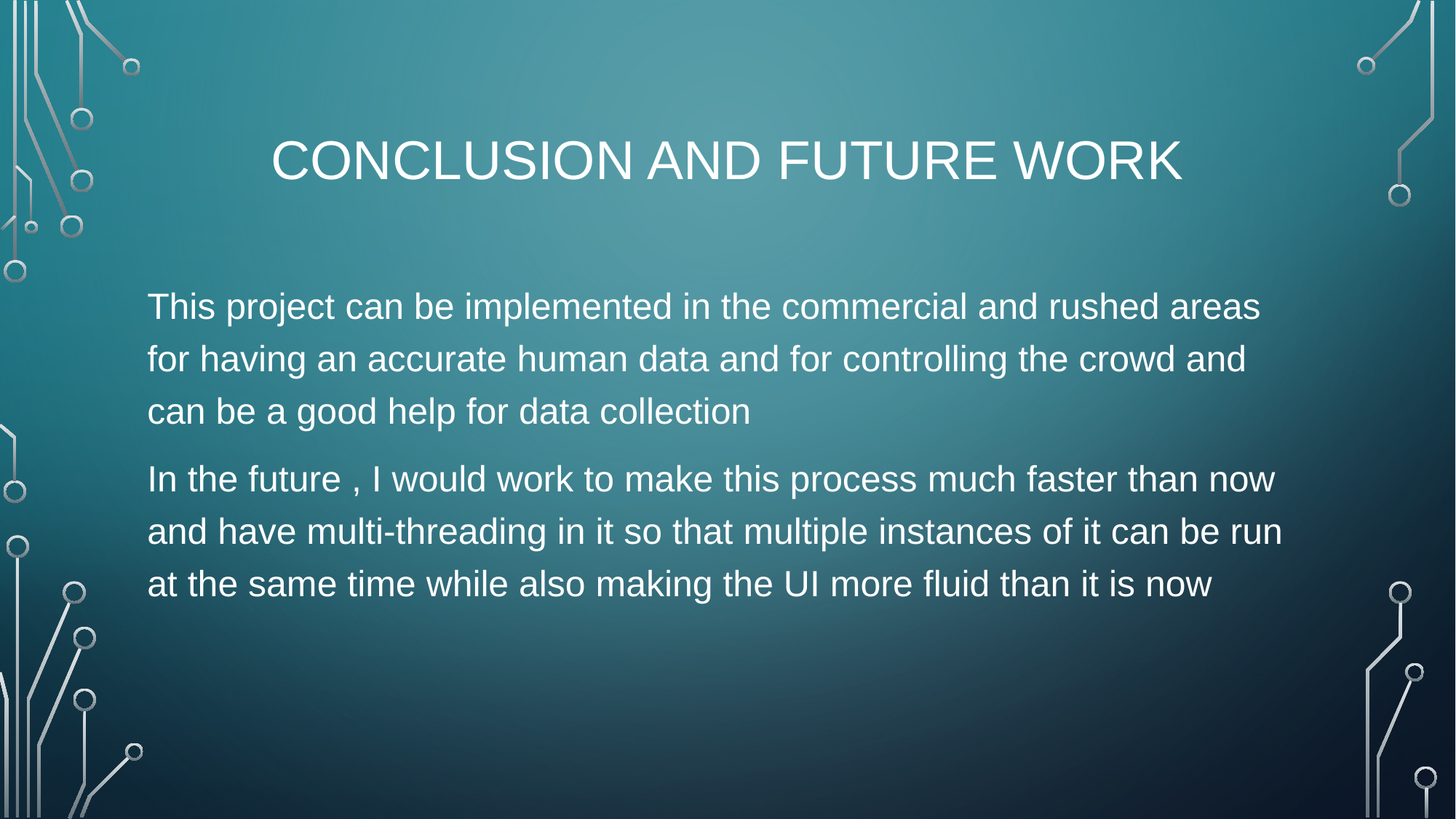

# Conclusion and future work
This project can be implemented in the commercial and rushed areas for having an accurate human data and for controlling the crowd and can be a good help for data collection
In the future , I would work to make this process much faster than now and have multi-threading in it so that multiple instances of it can be run at the same time while also making the UI more fluid than it is now